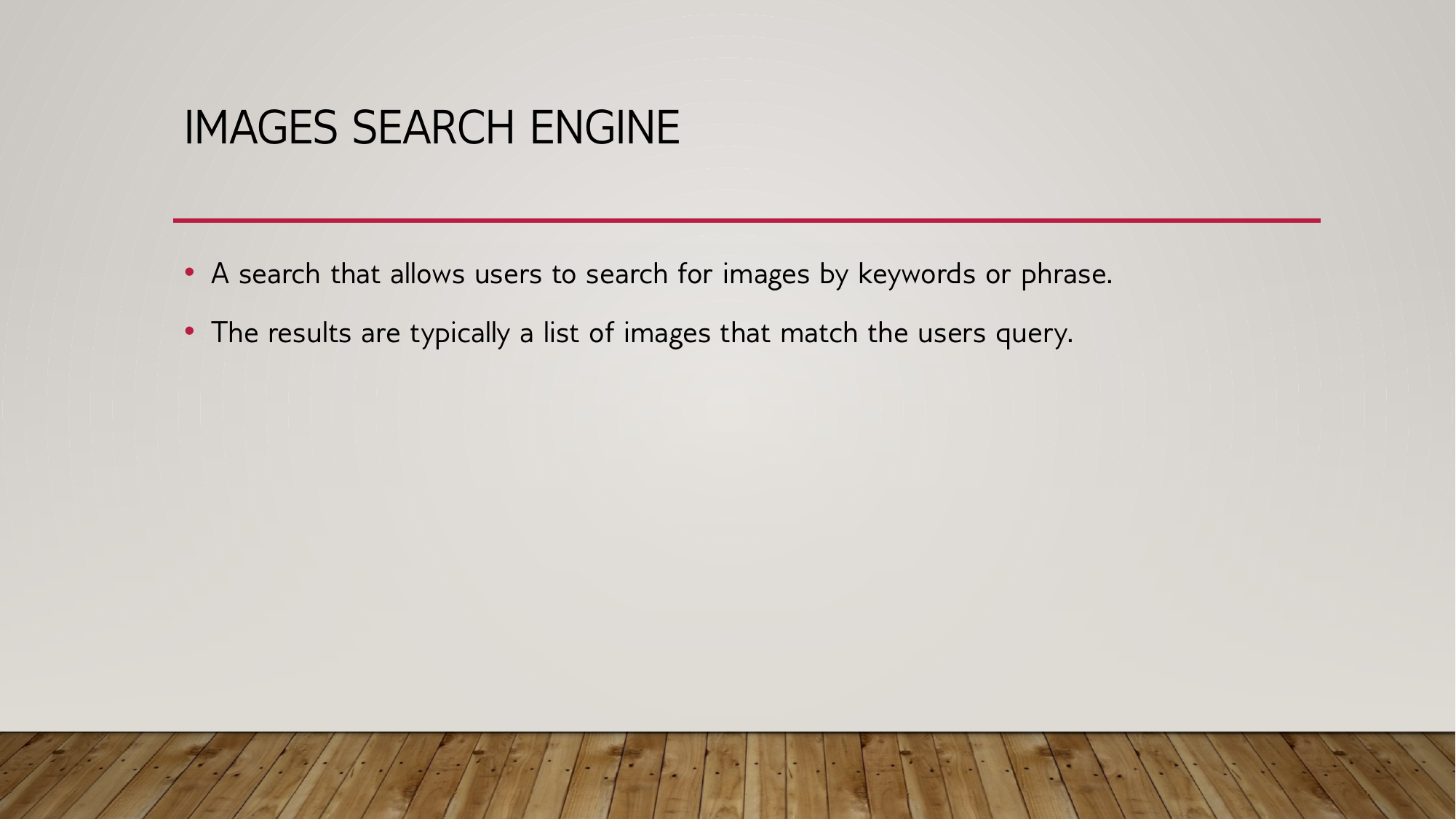

# Images search engine
A search that allows users to search for images by keywords or phrase.
The results are typically a list of images that match the users query.